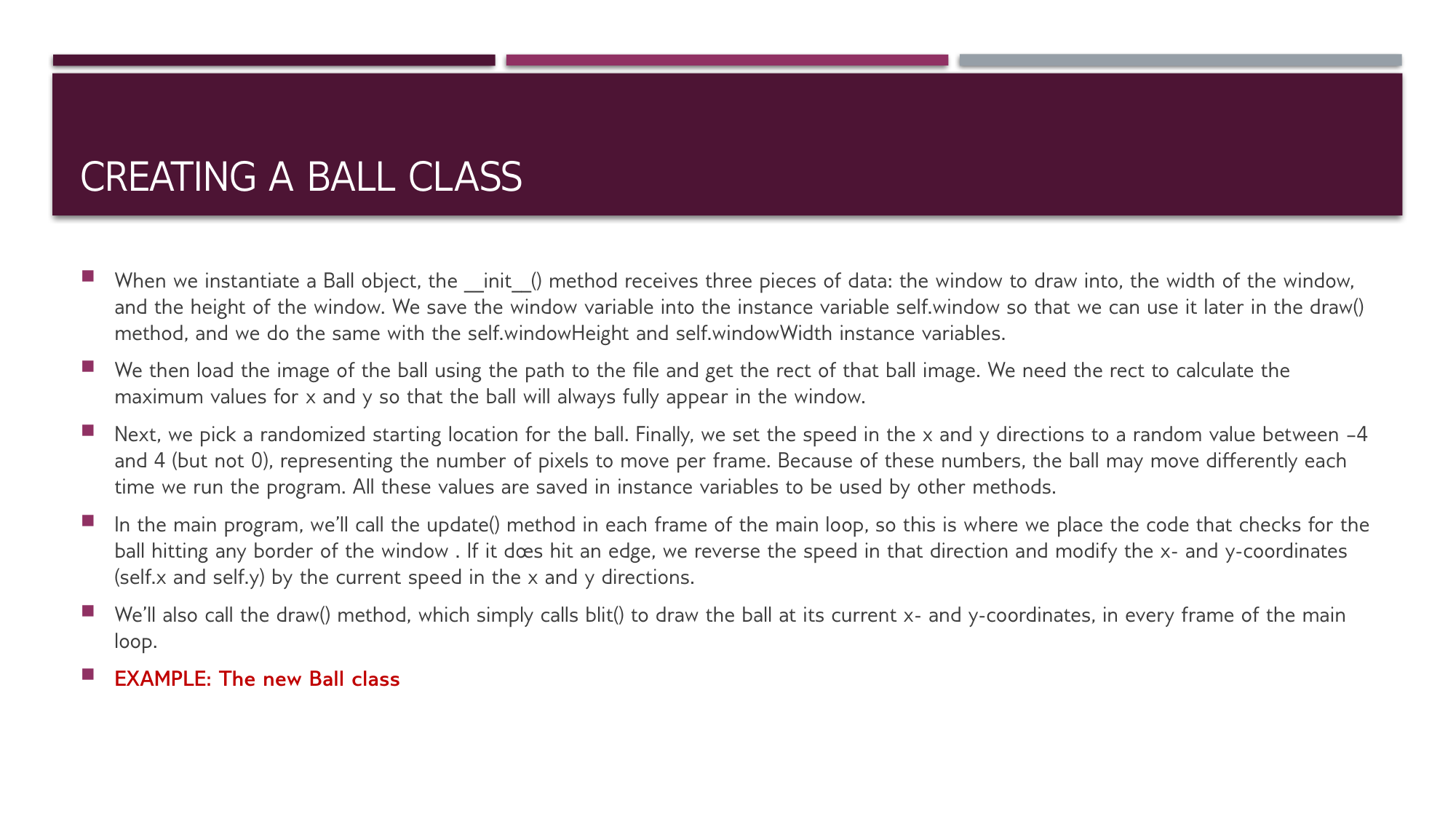

# CREATING A BALL CLASS
When we instantiate a Ball object, the __init__() method receives three pieces of data: the window to draw into, the width of the window, and the height of the window. We save the window variable into the instance variable self.window so that we can use it later in the draw() method, and we do the same with the self.windowHeight and self.windowWidth instance variables.
We then load the image of the ball using the path to the file and get the rect of that ball image. We need the rect to calculate the maximum values for x and y so that the ball will always fully appear in the window.
Next, we pick a randomized starting location for the ball. Finally, we set the speed in the x and y directions to a random value between –4 and 4 (but not 0), representing the number of pixels to move per frame. Because of these numbers, the ball may move differently each time we run the program. All these values are saved in instance variables to be used by other methods.
In the main program, we’ll call the update() method in each frame of the main loop, so this is where we place the code that checks for the ball hitting any border of the window . If it does hit an edge, we reverse the speed in that direction and modify the x- and y-coordinates (self.x and self.y) by the current speed in the x and y directions.
We’ll also call the draw() method, which simply calls blit() to draw the ball at its current x- and y-coordinates, in every frame of the main loop.
EXAMPLE: The new Ball class